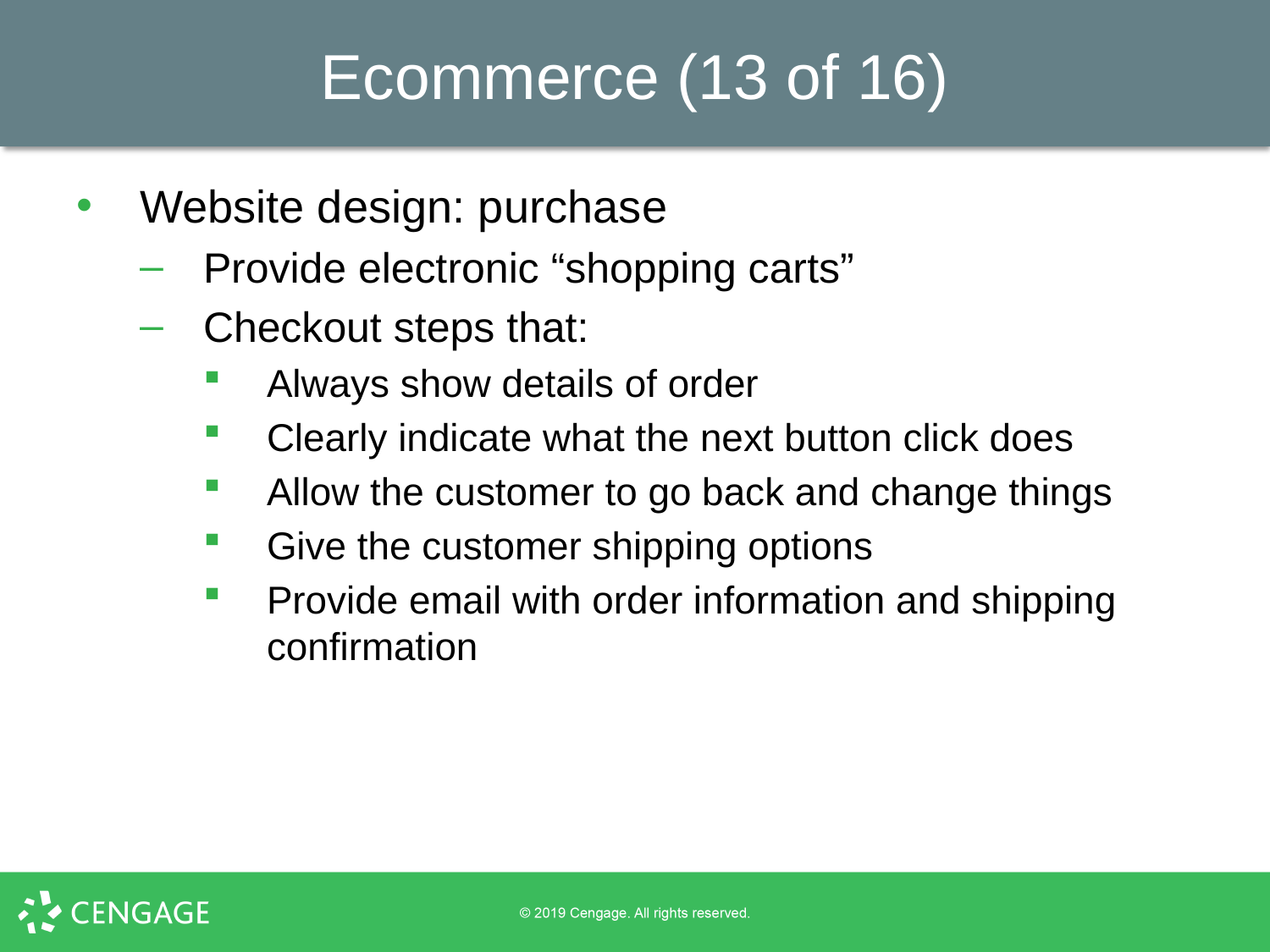

# Ecommerce (13 of 16)
Website design: purchase
Provide electronic “shopping carts”
Checkout steps that:
Always show details of order
Clearly indicate what the next button click does
Allow the customer to go back and change things
Give the customer shipping options
Provide email with order information and shipping confirmation